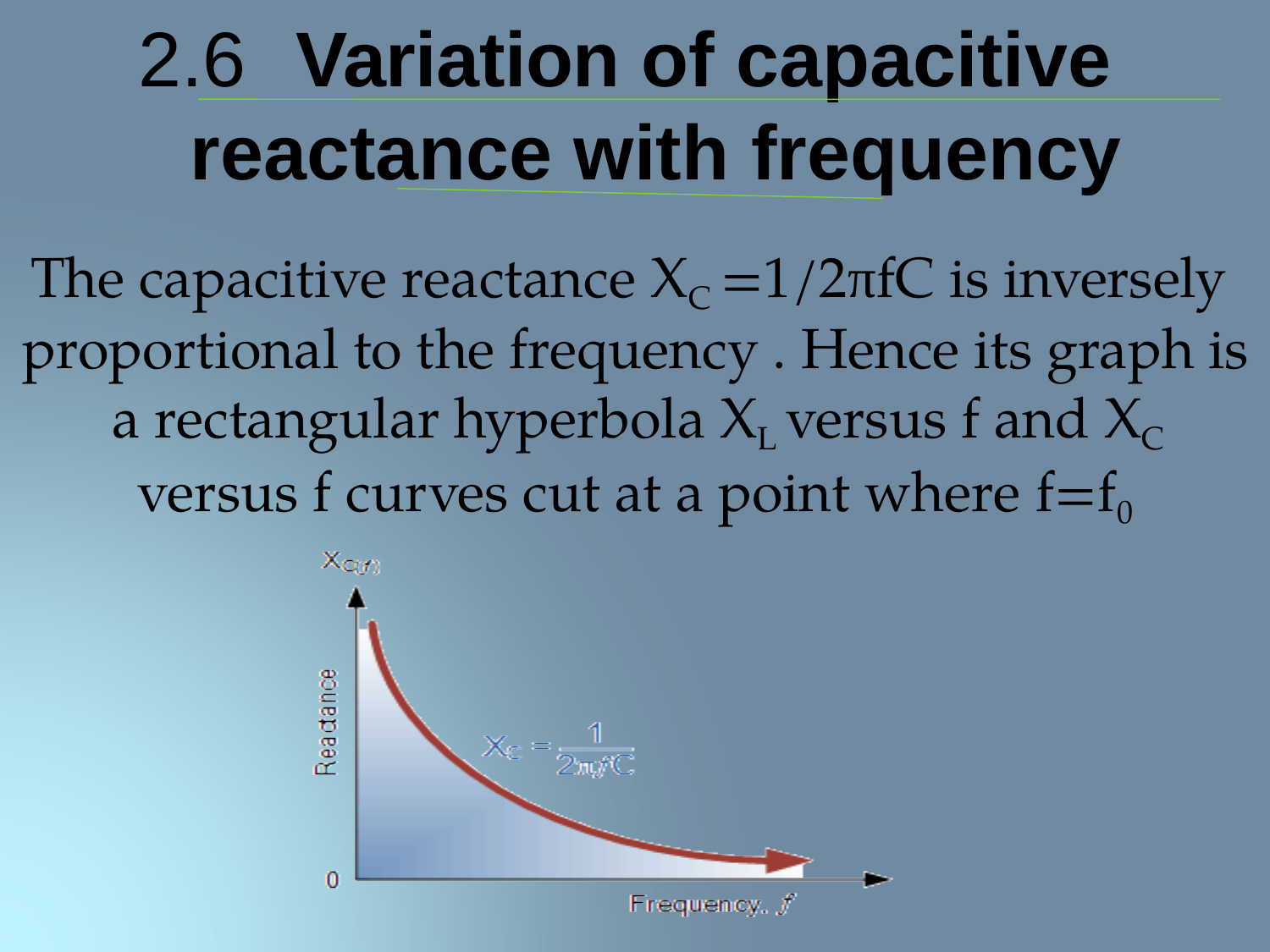

# 2.6	Variation of capacitive  reactance with frequency

The capacitive reactance XC =1/2πfC is inversely  proportional to the frequency . Hence its graph is  a rectangular hyperbola XL versus f and XC  versus f curves cut at a point where f=f0